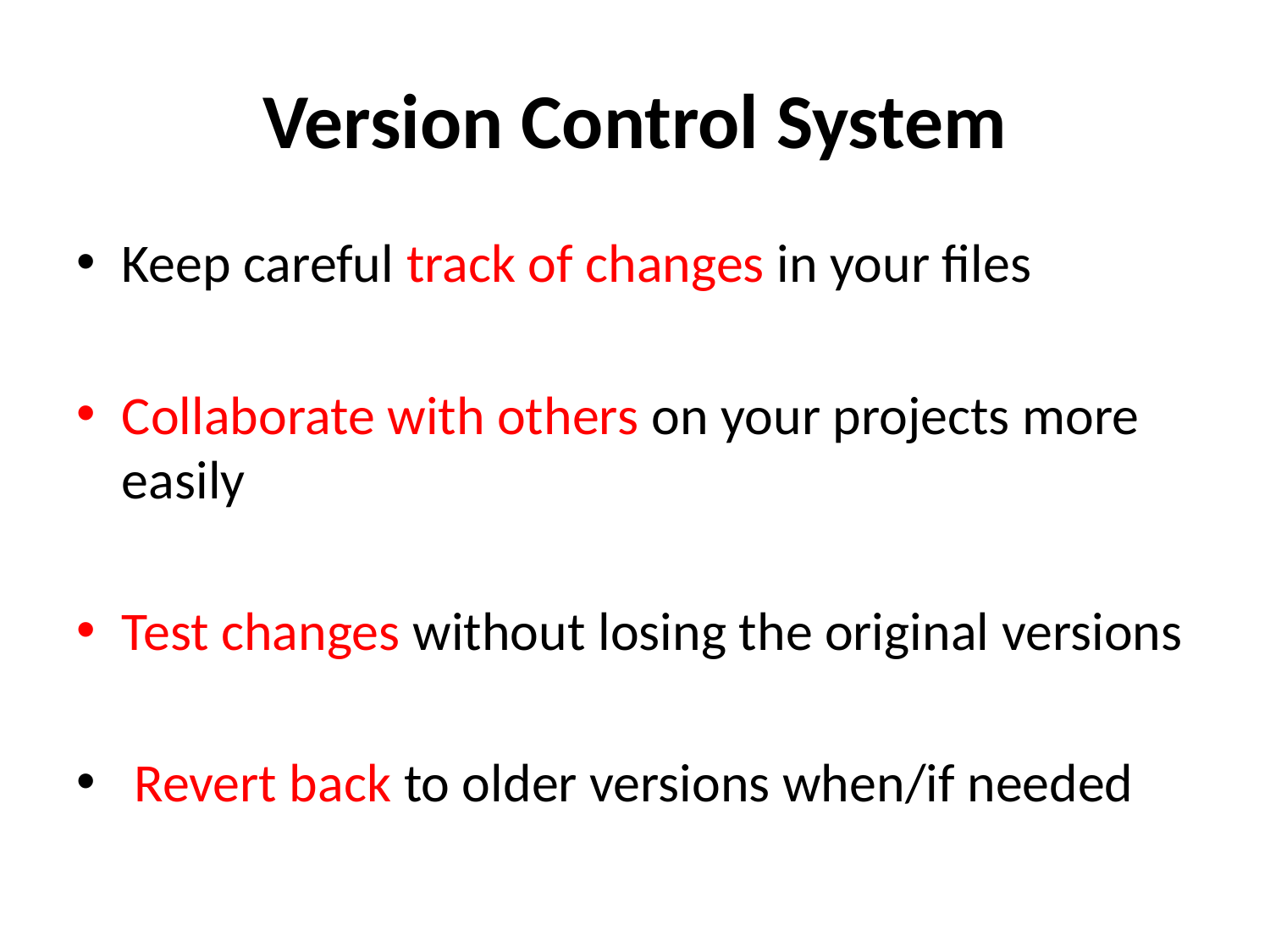

# Version Control System
Keep careful track of changes in your files

Collaborate with others on your projects more easily

Test changes without losing the original versions

 Revert back to older versions when/if needed